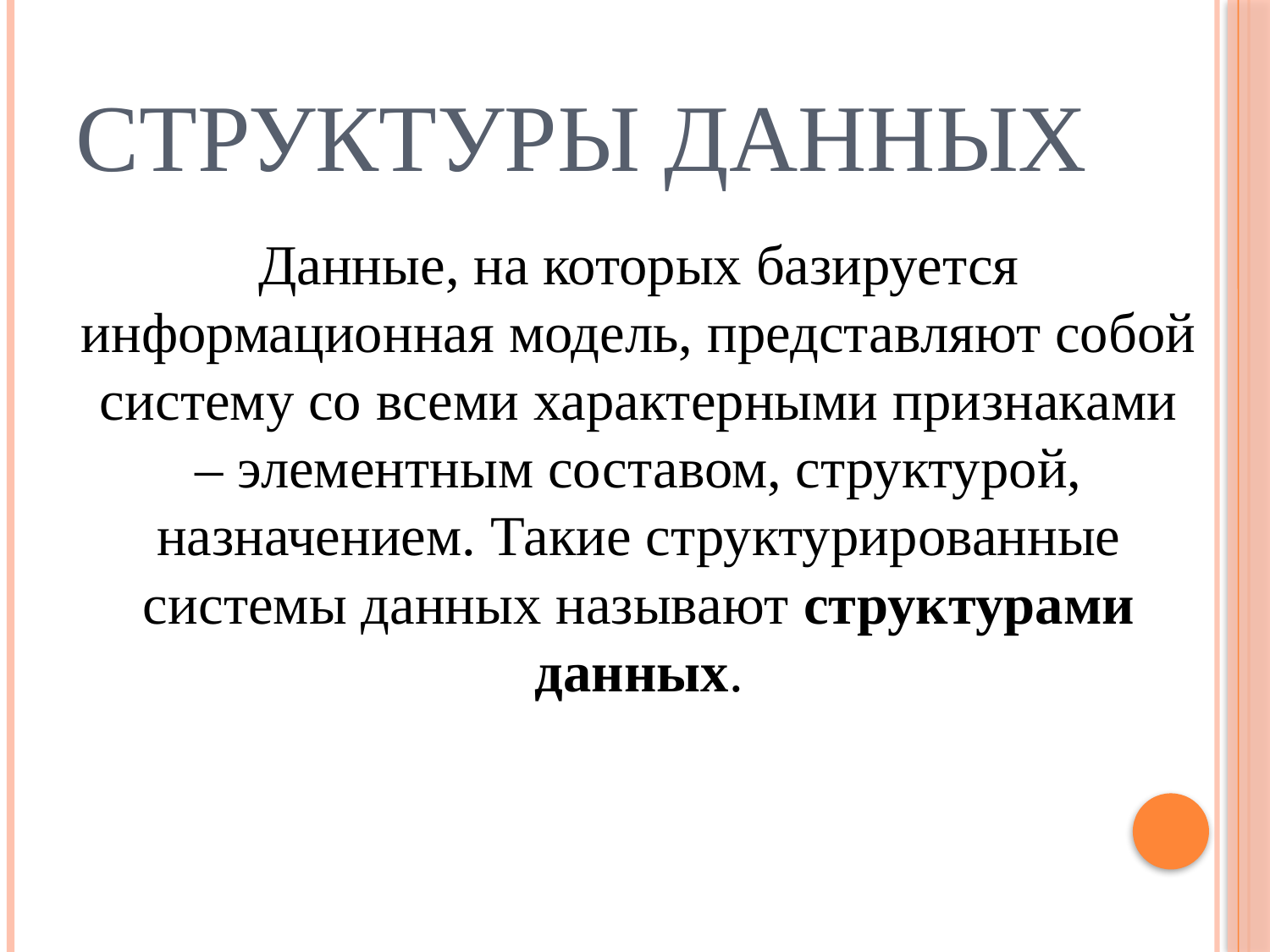

# Структуры данных
	Данные, на которых базируется информационная модель, представляют собой систему со всеми характерными признаками – элементным составом, структурой, назначением. Такие структурированные системы данных называют структурами данных.